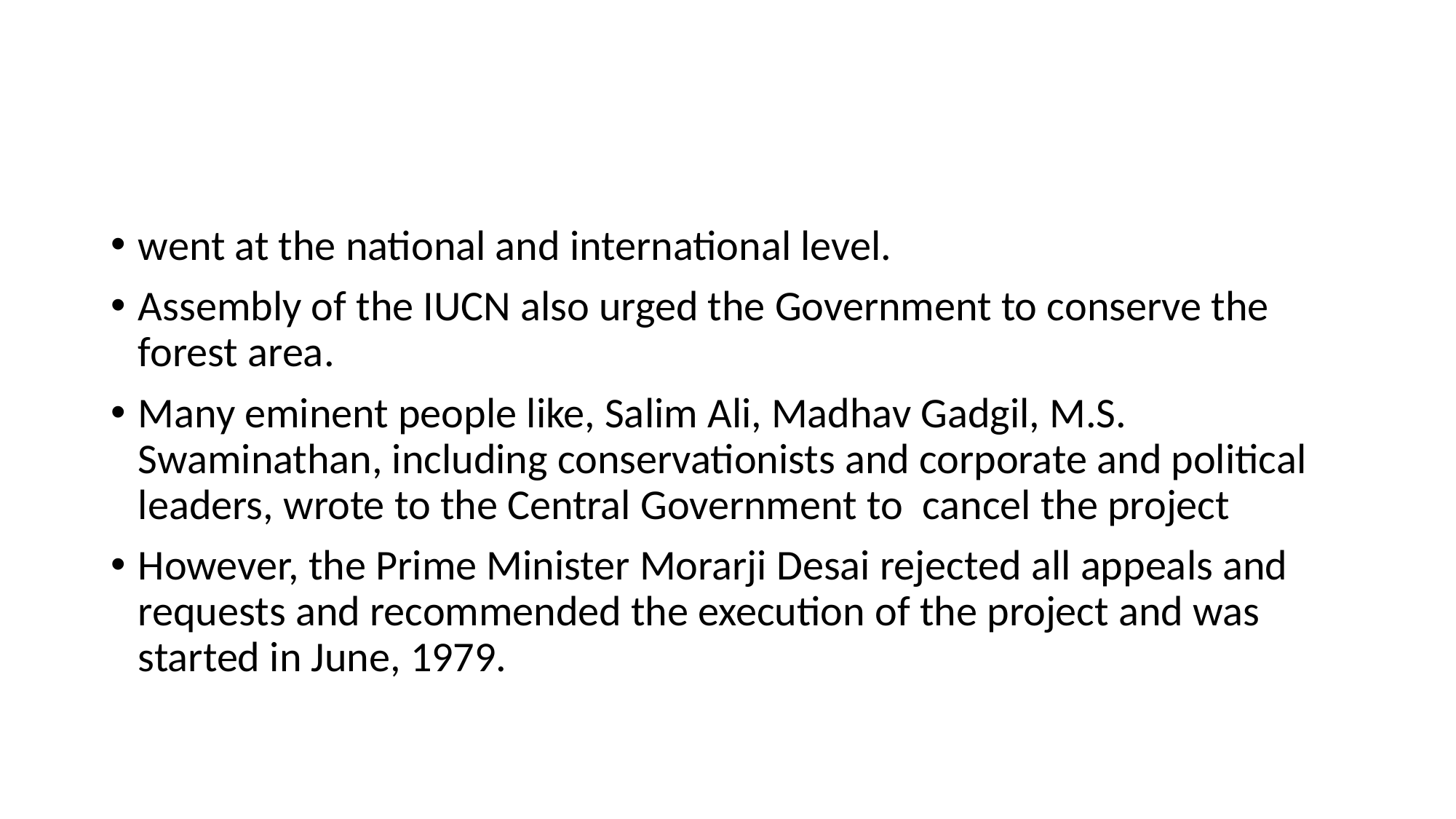

#
went at the national and international level.
Assembly of the IUCN also urged the Government to conserve the forest area.
Many eminent people like, Salim Ali, Madhav Gadgil, M.S. Swaminathan, including conservationists and corporate and political leaders, wrote to the Central Government to  cancel the project
However, the Prime Minister Morarji Desai rejected all appeals and requests and recommended the execution of the project and was started in June, 1979.